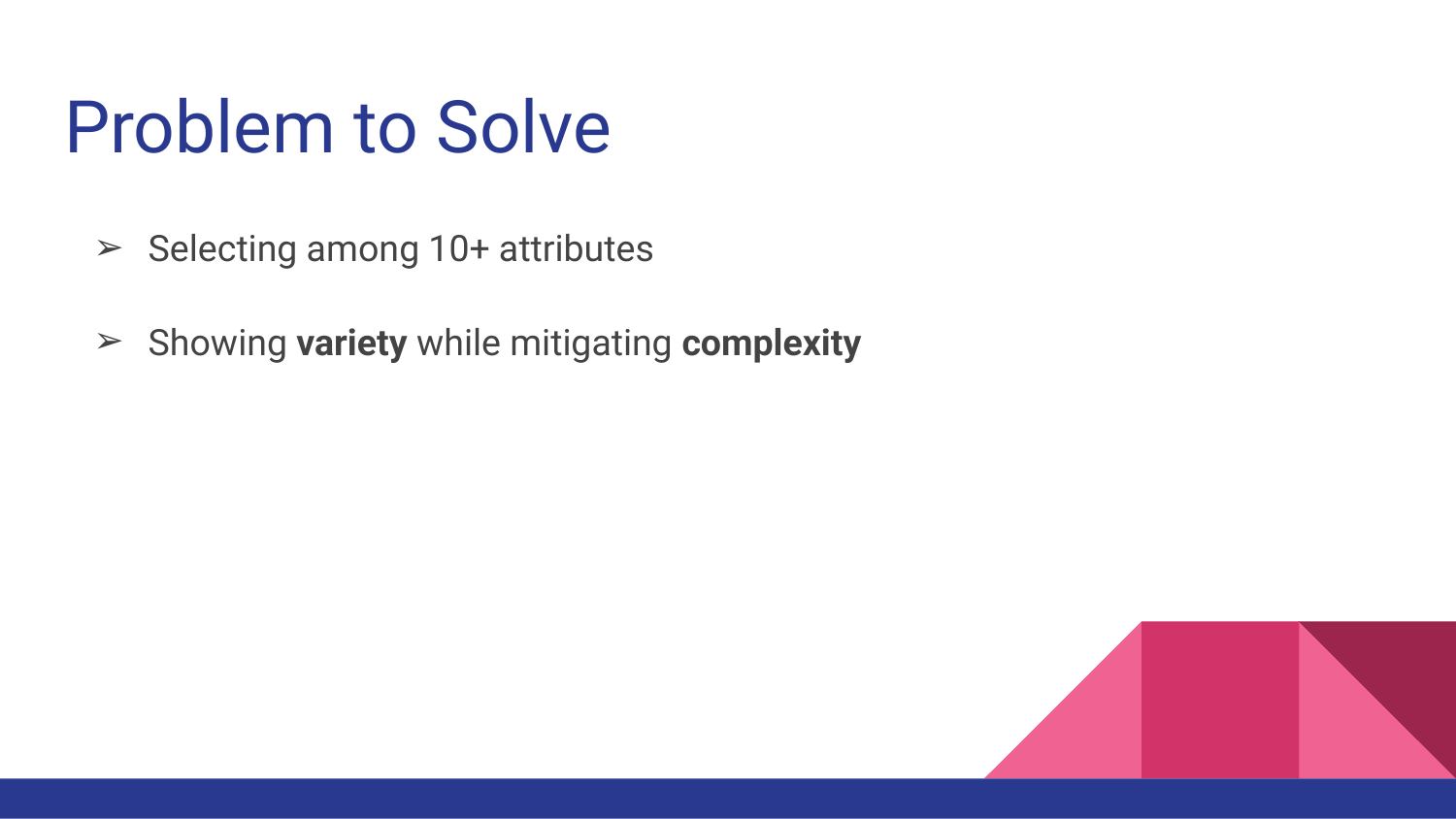

# Problem to Solve
Selecting among 10+ attributes
Showing variety while mitigating complexity